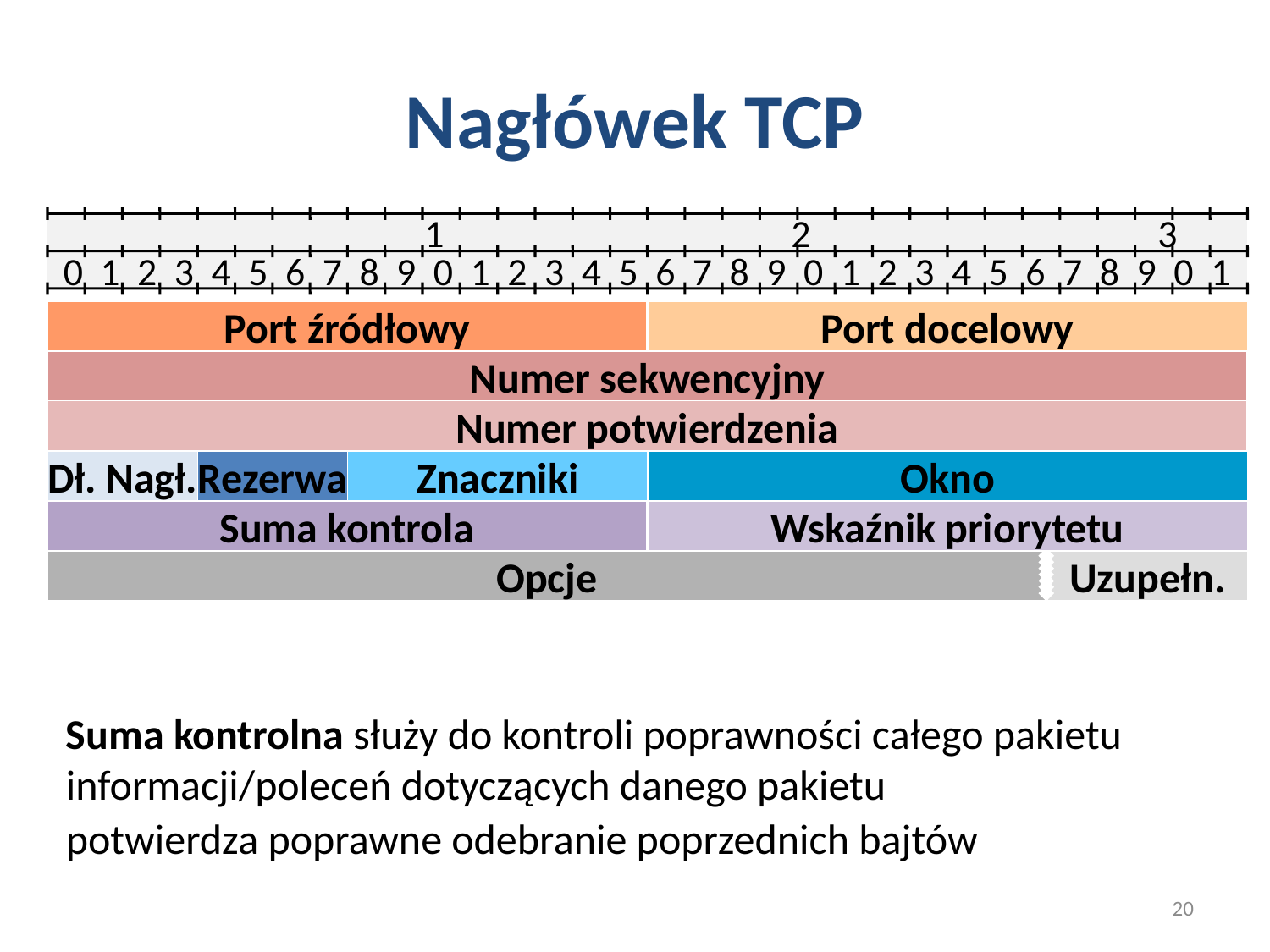

# Nagłówek TCP

                                          1                                        2                                        3

0  1  2  3  4  5  6  7  8  9  0  1  2  3  4  5  6  7  8  9  0  1  2  3  4  5  6  7  8  9  0  1

Port źródłowy
Port docelowy
Numer sekwencyjny
Numer potwierdzenia
Rezerwa
Okno
Dł. Nagł.
Znaczniki
Suma kontrola
Wskaźnik priorytetu
Opcje

Uzupełn.

Port źródłowy oraz port docelowy zawierają numery portów procesów aplikacyjnych wysyłających oraz odbierających dane korzystających z usług TCP
Pole znaczniki zawiera bitowe flagi dotyczące dodatkowych informacji/poleceń dotyczących danego pakietu
Okno określa liczbę bajtów jaką może zaakceptować odbiorca
Długość nagłówka wielkość nagłówka w 32 bitowych słowach
Suma kontrolna służy do kontroli poprawności całego pakietu
Numer sekwencyjny zawiera numer pierwszego bajta w segmencie
Numer potwierdzenia zawiera numer sekwencyjny następnego oczekiwanego bajtu po stronie odbiorczej, jednocześnie potwierdza poprawne odebranie poprzednich bajtów
20